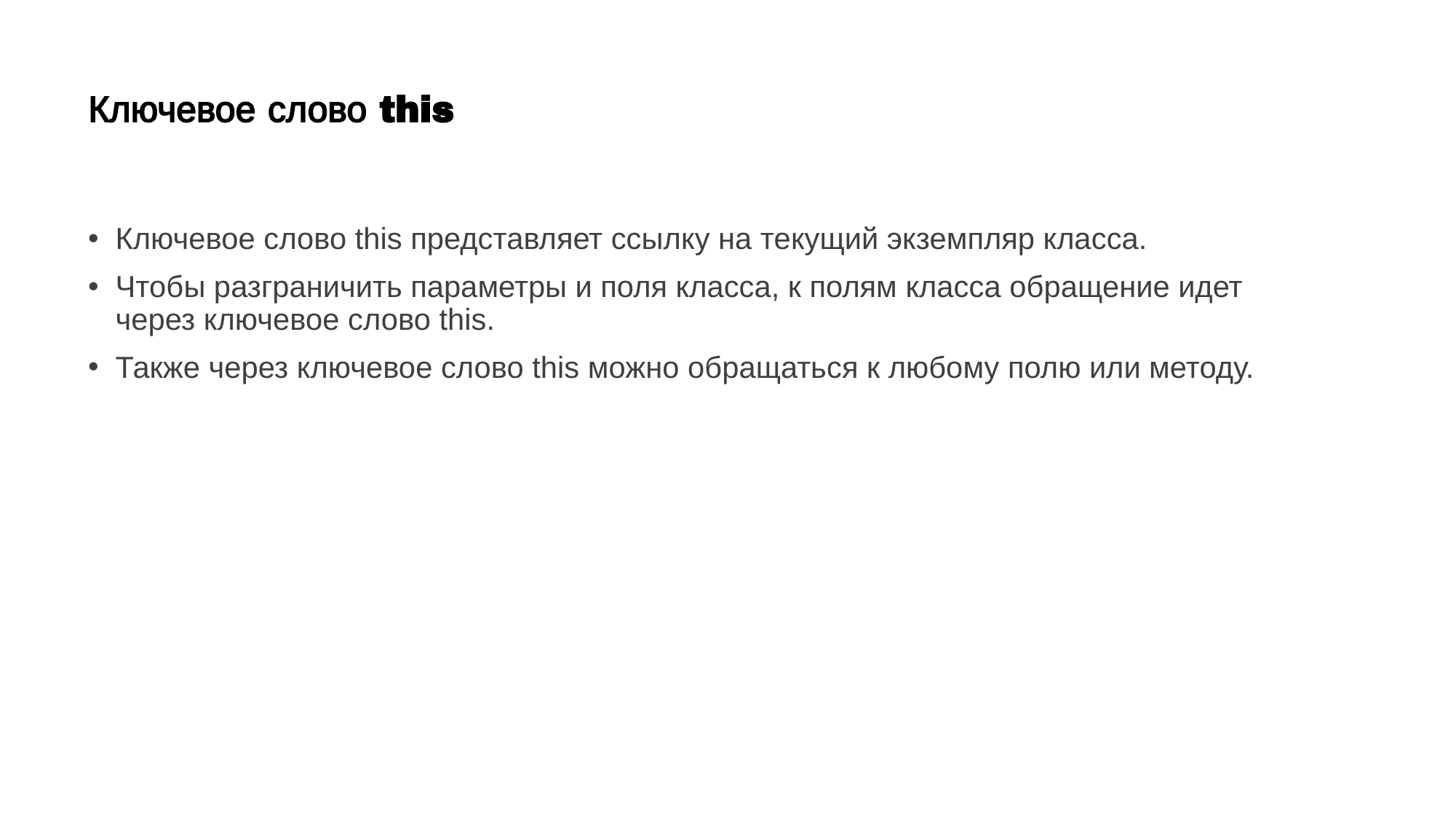

# Ключевое слово this
Ключевое слово this представляет ссылку на текущий экземпляр класса.
Чтобы разграничить параметры и поля класса, к полям класса обращение идет через ключевое слово this.
Также через ключевое слово this можно обращаться к любому полю или методу.